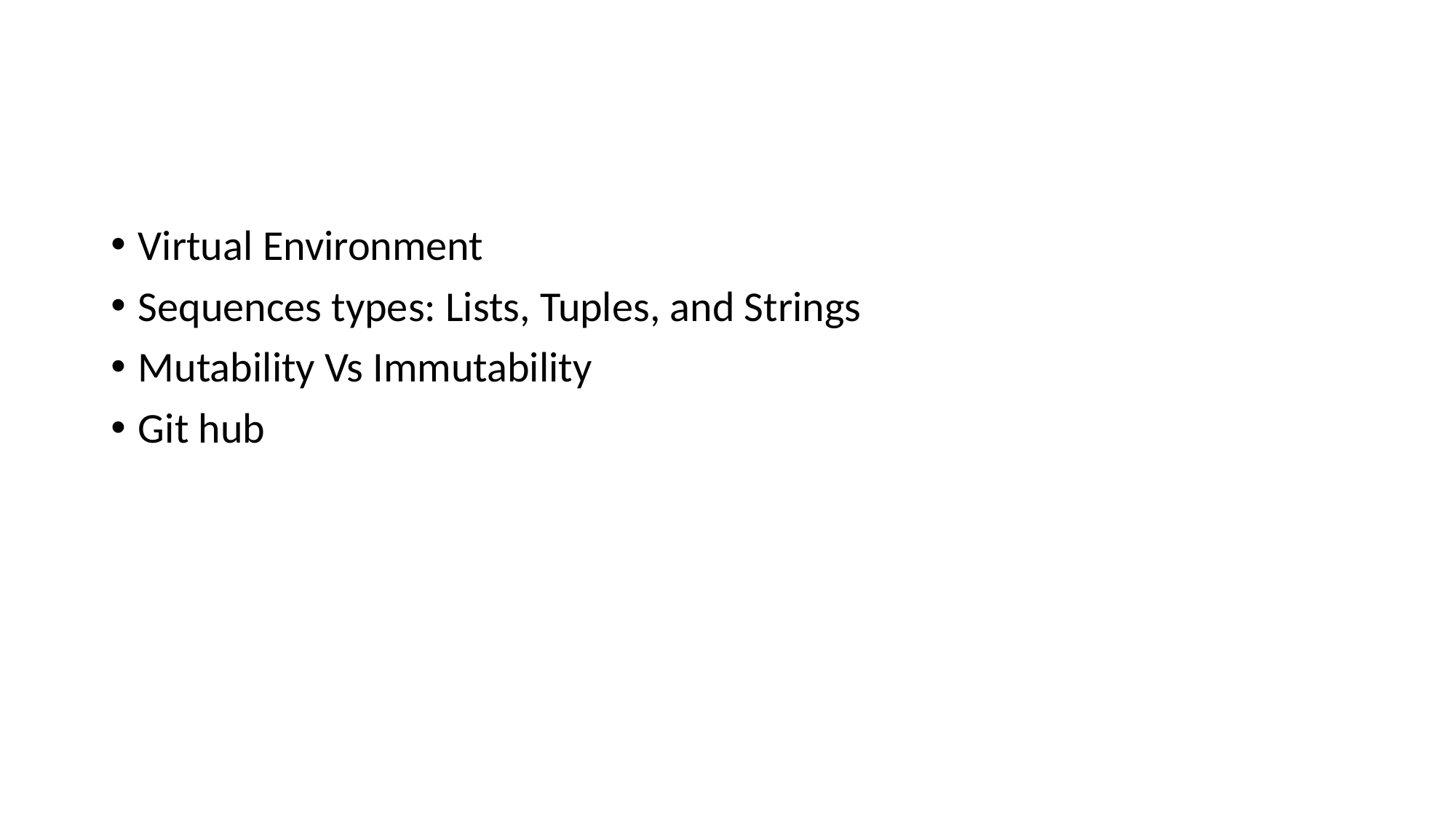

Virtual Environment
Sequences types: Lists, Tuples, and Strings
Mutability Vs Immutability
Git hub